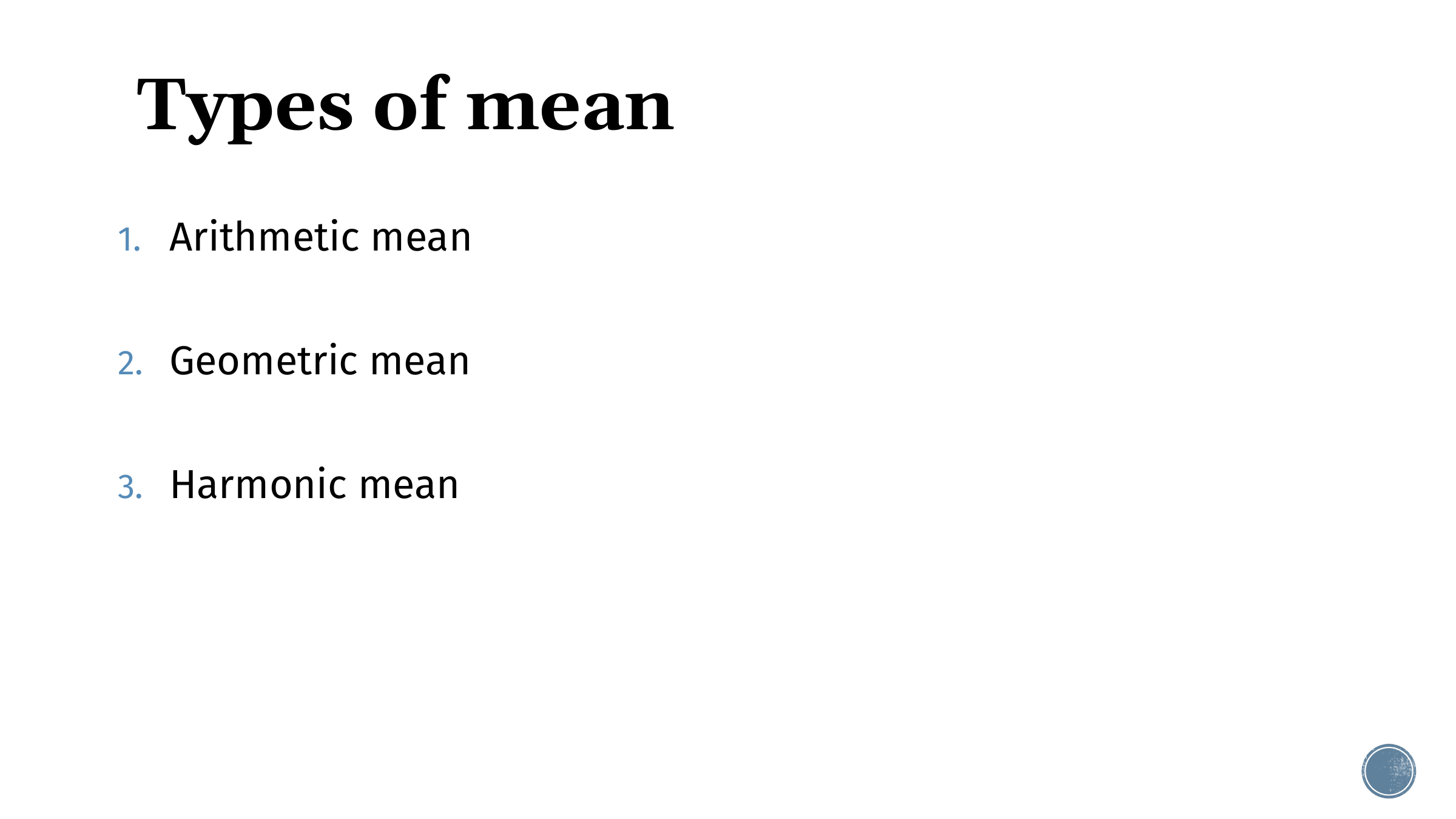

# Types of mean
Arithmetic mean

Geometric mean

Harmonic mean